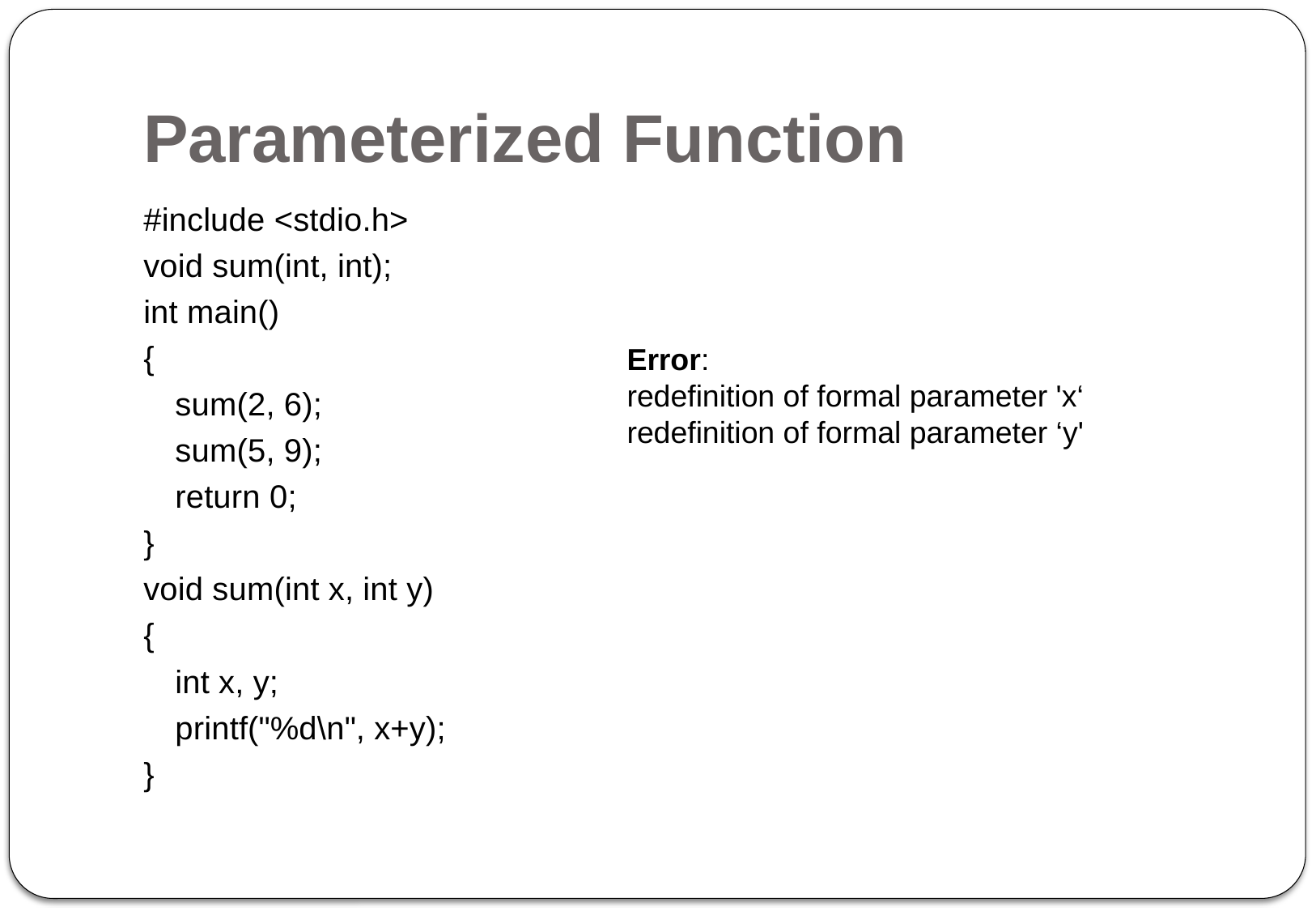

# Parameterized Function
#include <stdio.h>
void sum(int, int);
int main()
{
 	sum(2, 6);
	sum(5, 9);
 	return 0;
}
void sum(int x, int y)
{
	int x, y;
	printf("%d\n", x+y);
}
Error:
redefinition of formal parameter 'x‘
redefinition of formal parameter ‘y'